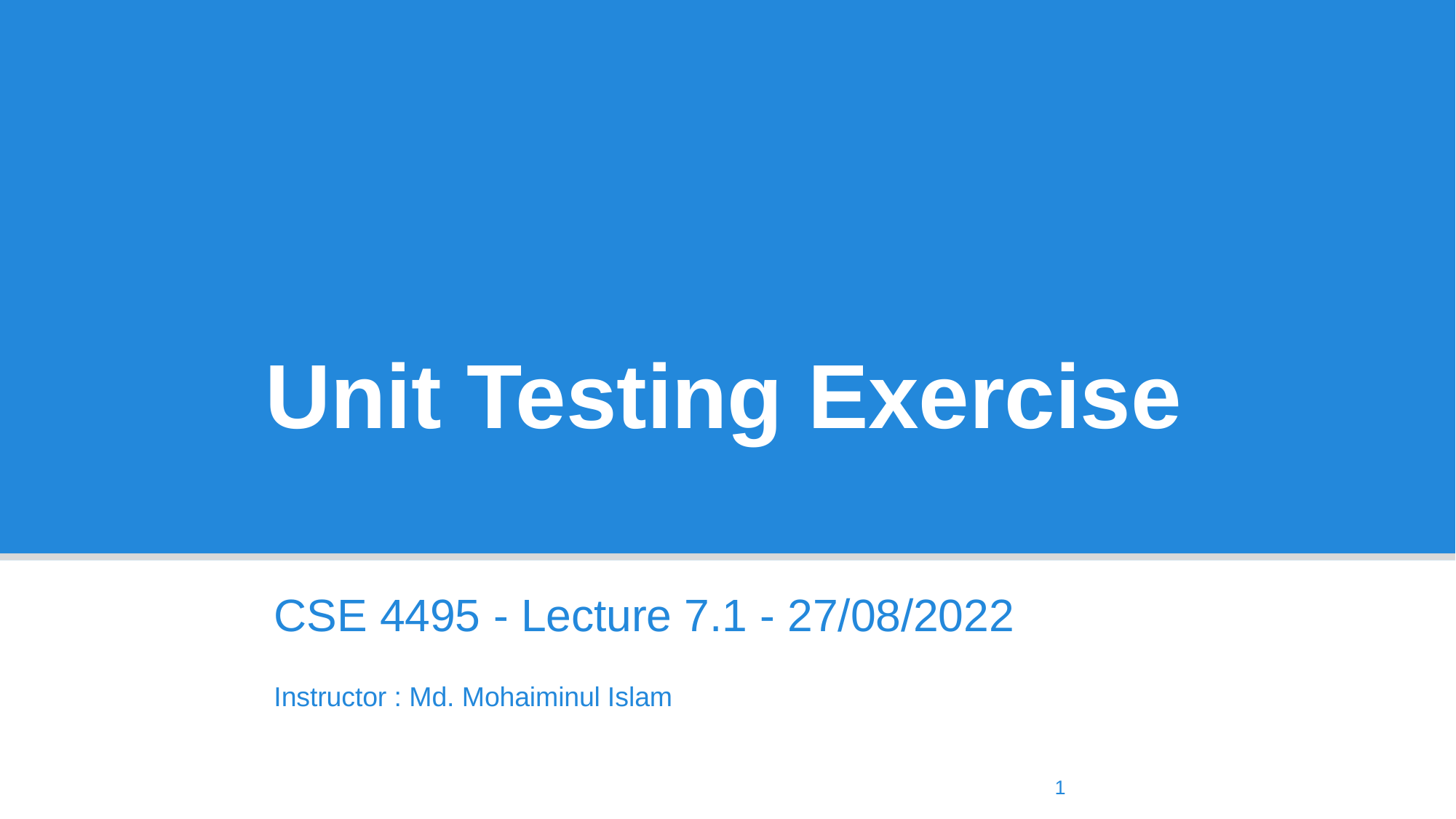

Unit Testing Exercise

CSE 4495 - Lecture 7.1 - 27/08/2022
Instructor : Md. Mohaiminul Islam
1